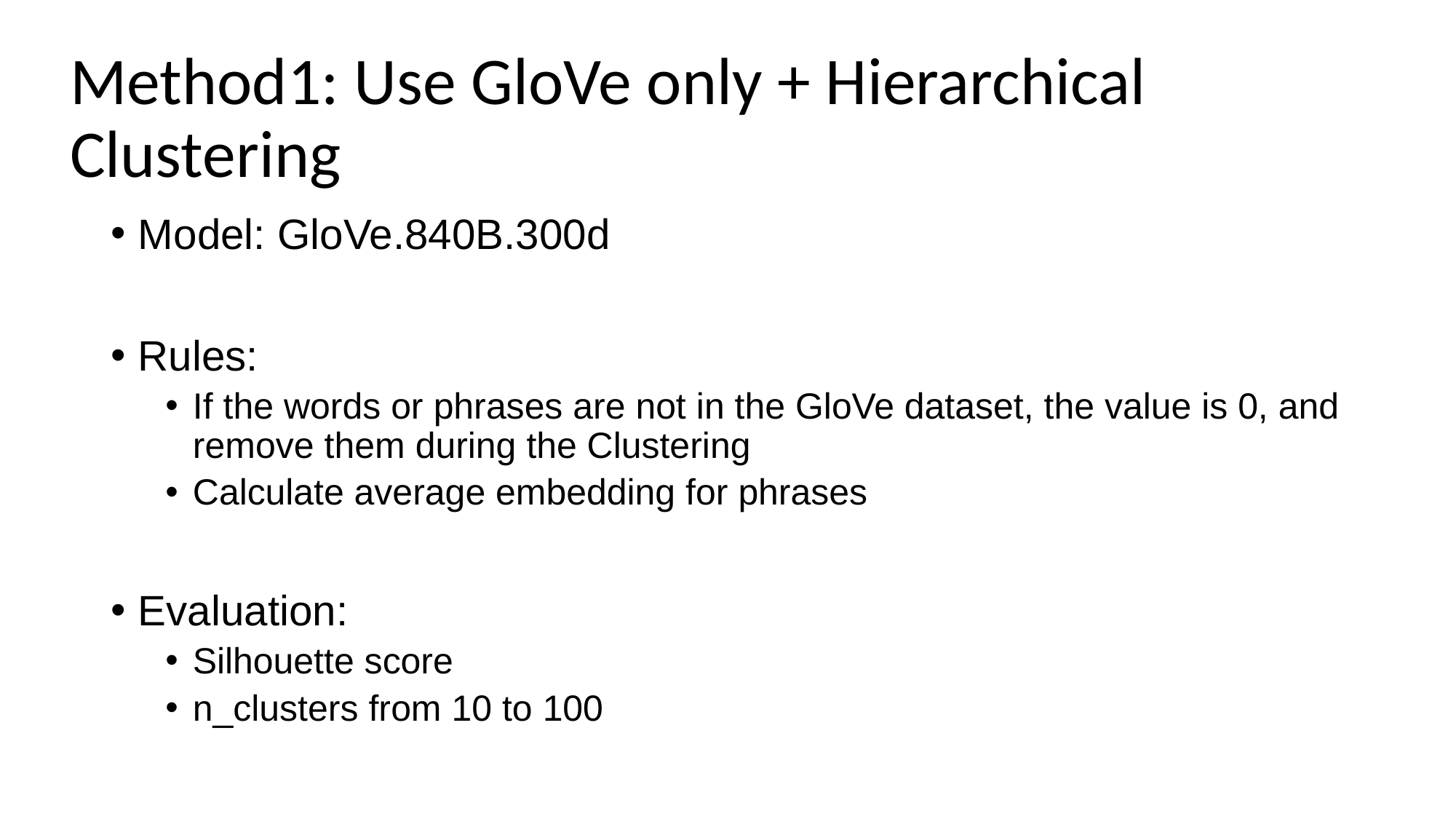

# Method1: Use GloVe only + Hierarchical Clustering
Model: GloVe.840B.300d

Rules:
If the words or phrases are not in the GloVe dataset, the value is 0, and remove them during the Clustering
Calculate average embedding for phrases

Evaluation:
Silhouette score
n_clusters from 10 to 100